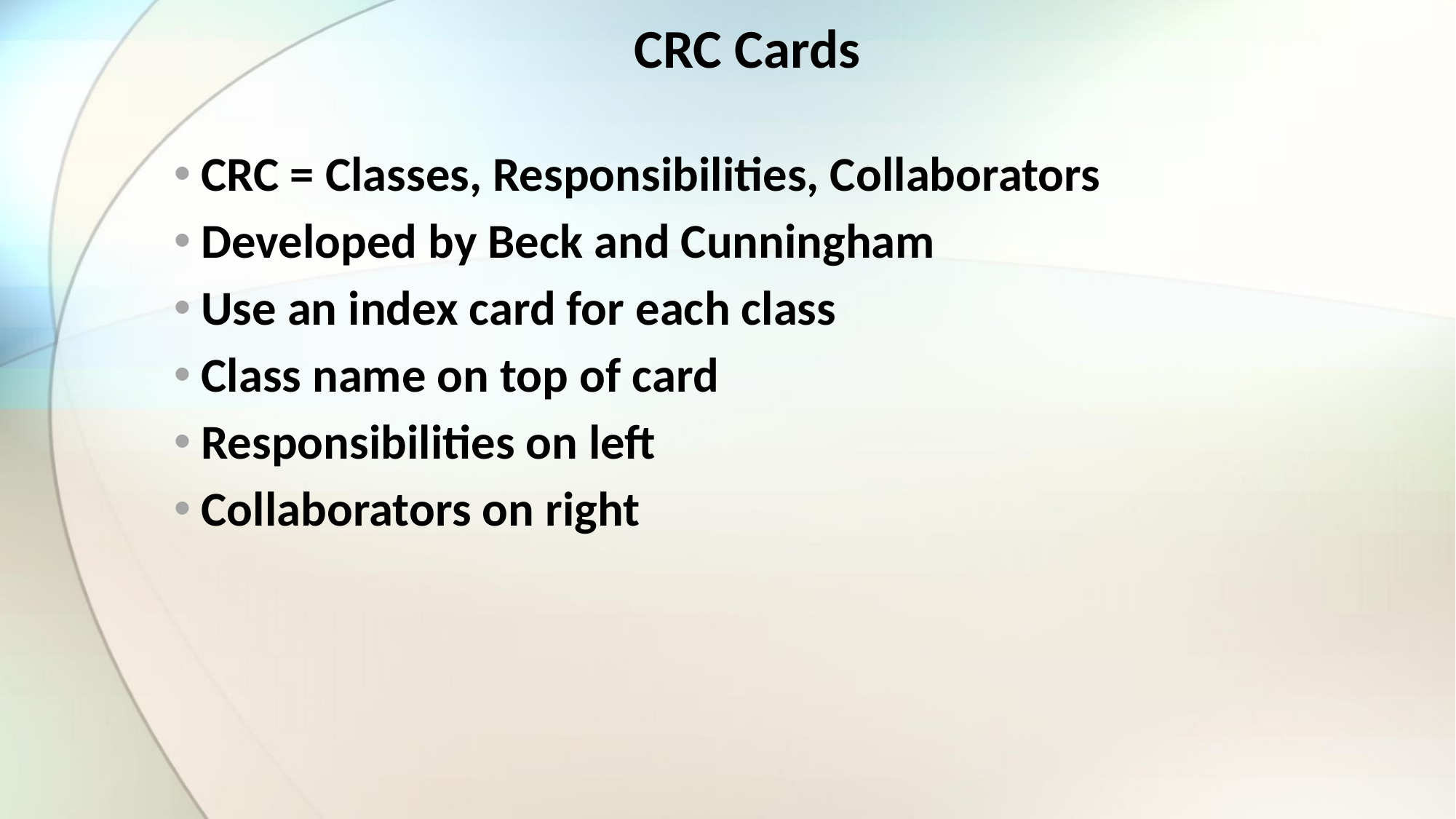

CRC Cards

CRC = Classes, Responsibilities, Collaborators
Developed by Beck and Cunningham
Use an index card for each class
Class name on top of card
Responsibilities on left
Collaborators on right